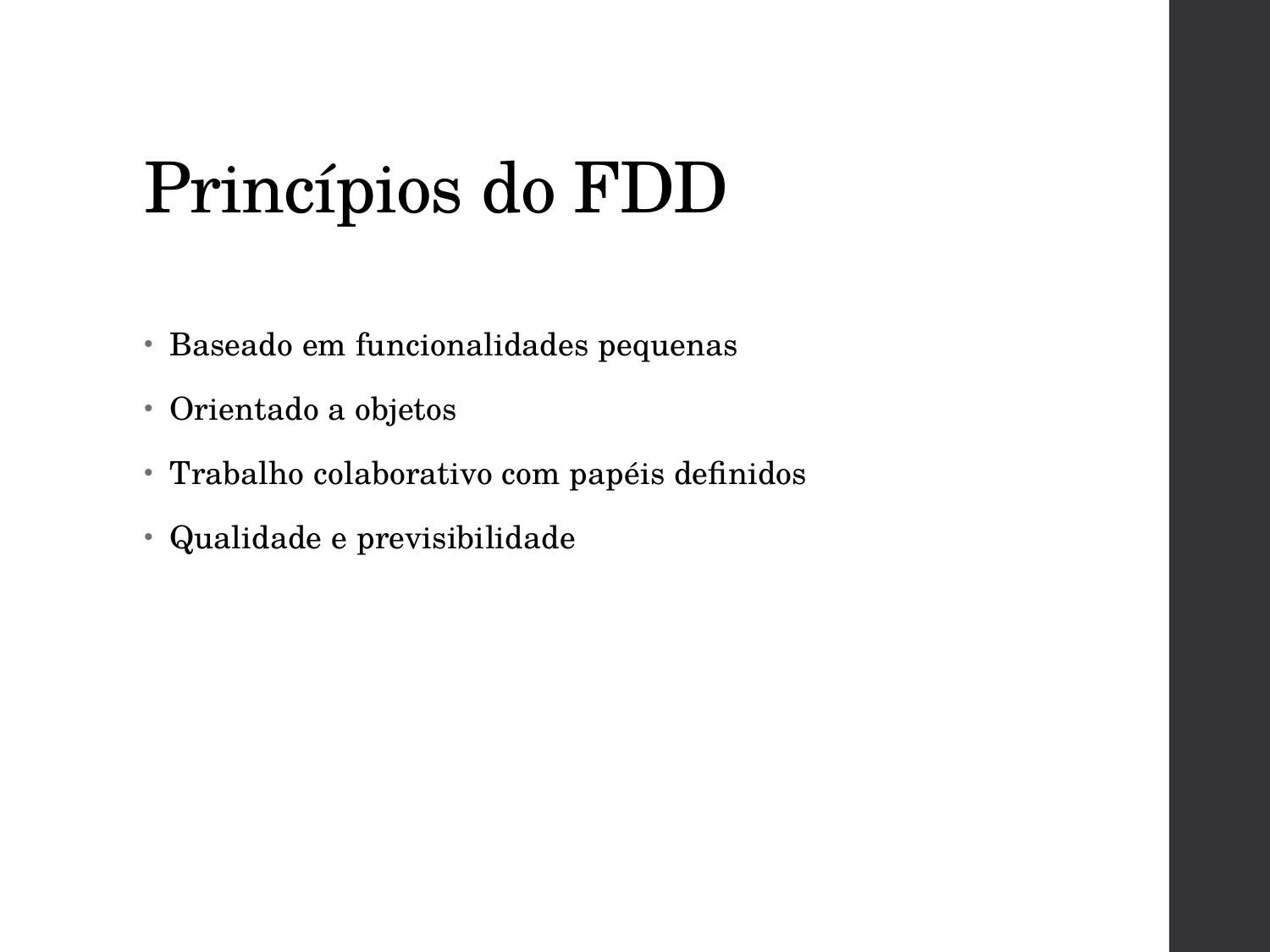

# Princípios do FDD

Baseado em funcionalidades pequenas
Orientado a objetos
Trabalho colaborativo com papéis definidos
Qualidade e previsibilidade